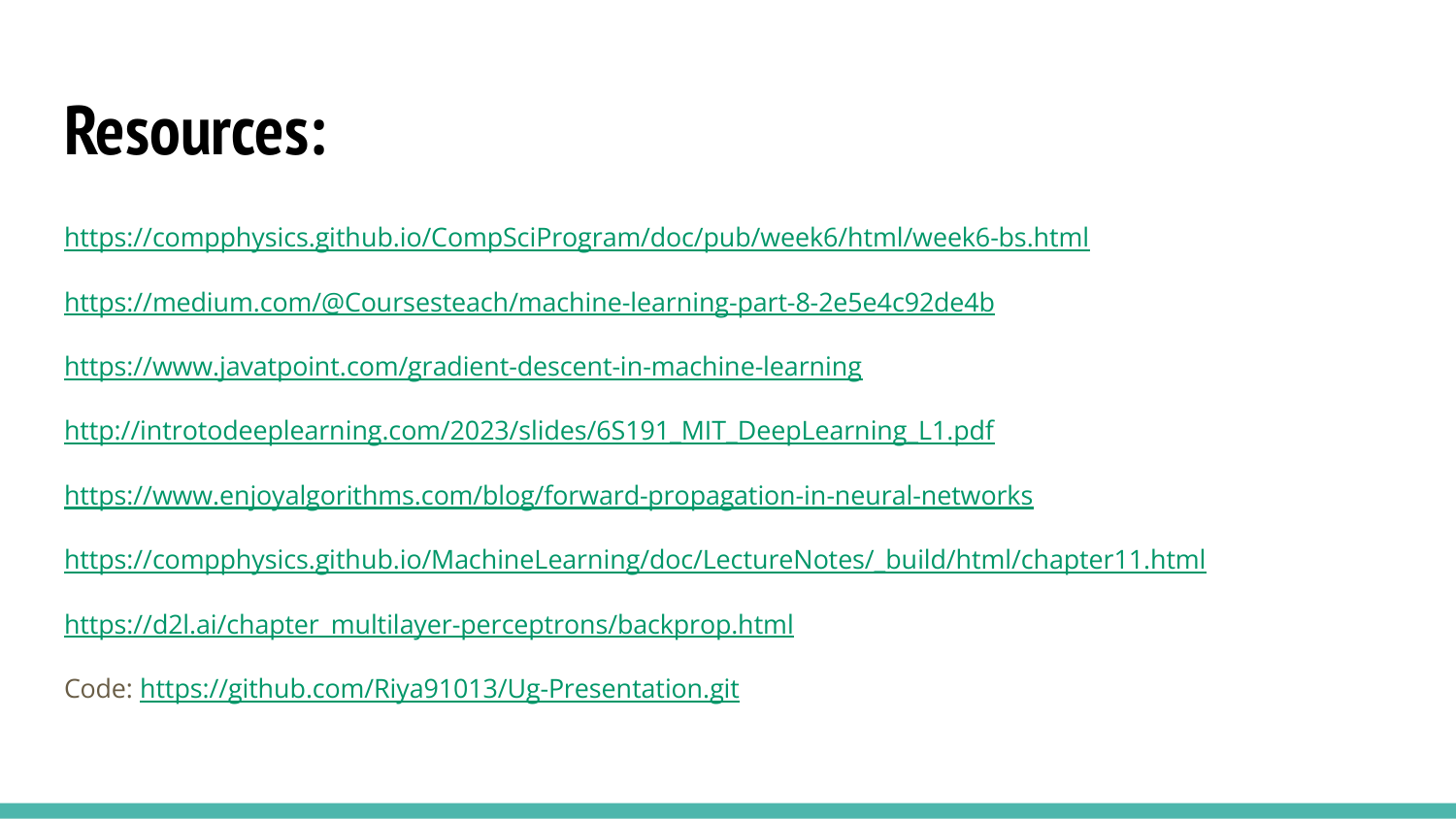

# Resources:
https://compphysics.github.io/CompSciProgram/doc/pub/week6/html/week6-bs.html
https://medium.com/@Coursesteach/machine-learning-part-8-2e5e4c92de4b
https://www.javatpoint.com/gradient-descent-in-machine-learning
http://introtodeeplearning.com/2023/slides/6S191_MIT_DeepLearning_L1.pdf
https://www.enjoyalgorithms.com/blog/forward-propagation-in-neural-networks
https://compphysics.github.io/MachineLearning/doc/LectureNotes/_build/html/chapter11.html
https://d2l.ai/chapter_multilayer-perceptrons/backprop.html
Code: https://github.com/Riya91013/Ug-Presentation.git